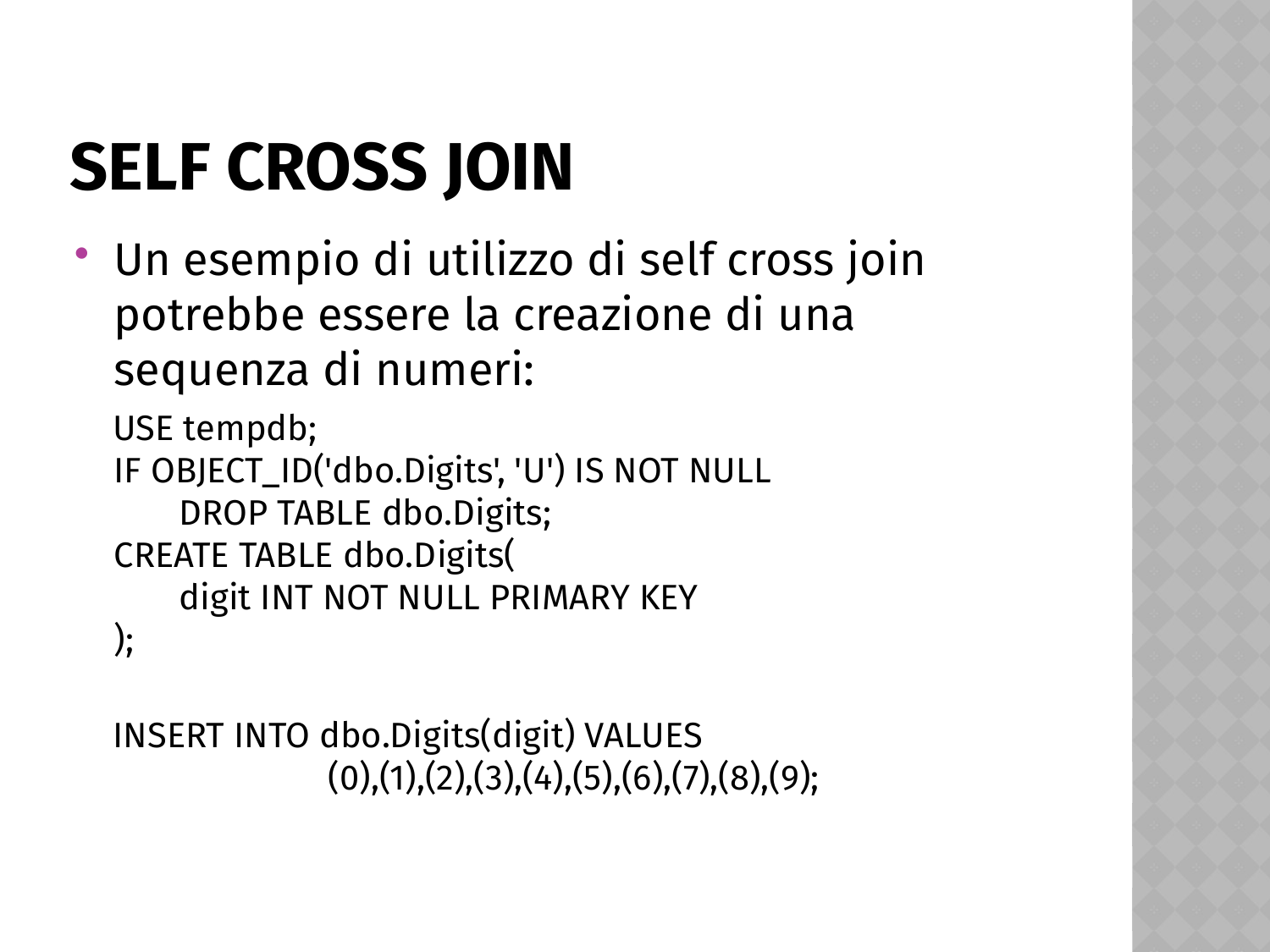

# SELF CROSS JOIN
Un esempio di utilizzo di self cross join potrebbe essere la creazione di una sequenza di numeri:
    USE tempdb;
IF OBJECT_ID('dbo.Digits', 'U') IS NOT NULL
       DROP TABLE dbo.Digits;
CREATE TABLE dbo.Digits(
       digit INT NOT NULL PRIMARY KEY
);
    INSERT INTO dbo.Digits(digit) VALUES
                       (0),(1),(2),(3),(4),(5),(6),(7),(8),(9);